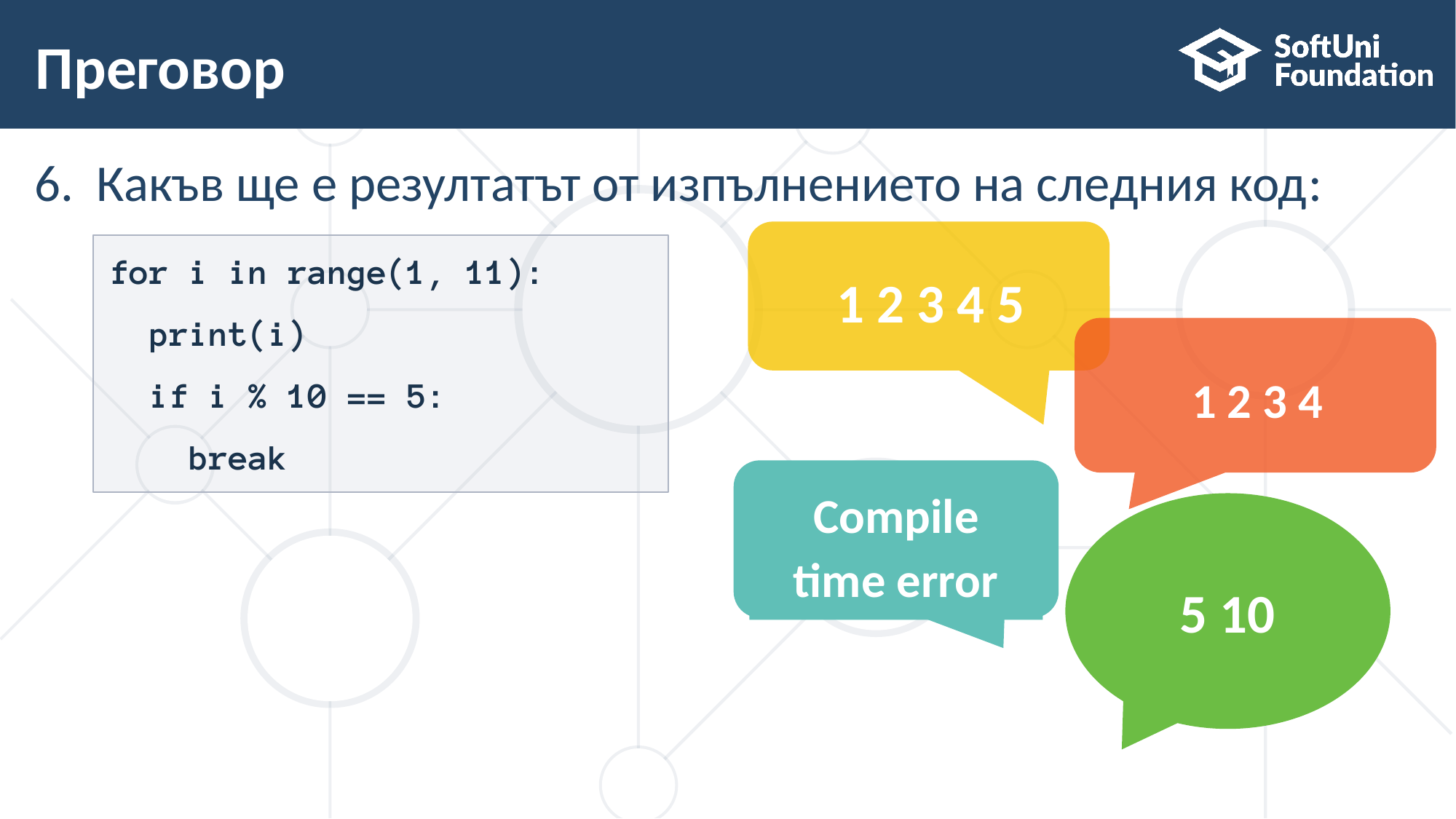

# Преговор
Какъв ще е резултатът от изпълнението на следния код:

1 2 3 4 5
for i in range(1, 11):
  print(i)
  if i % 10 == 5:
    break

1 2 3 4

Compile time error

5 10